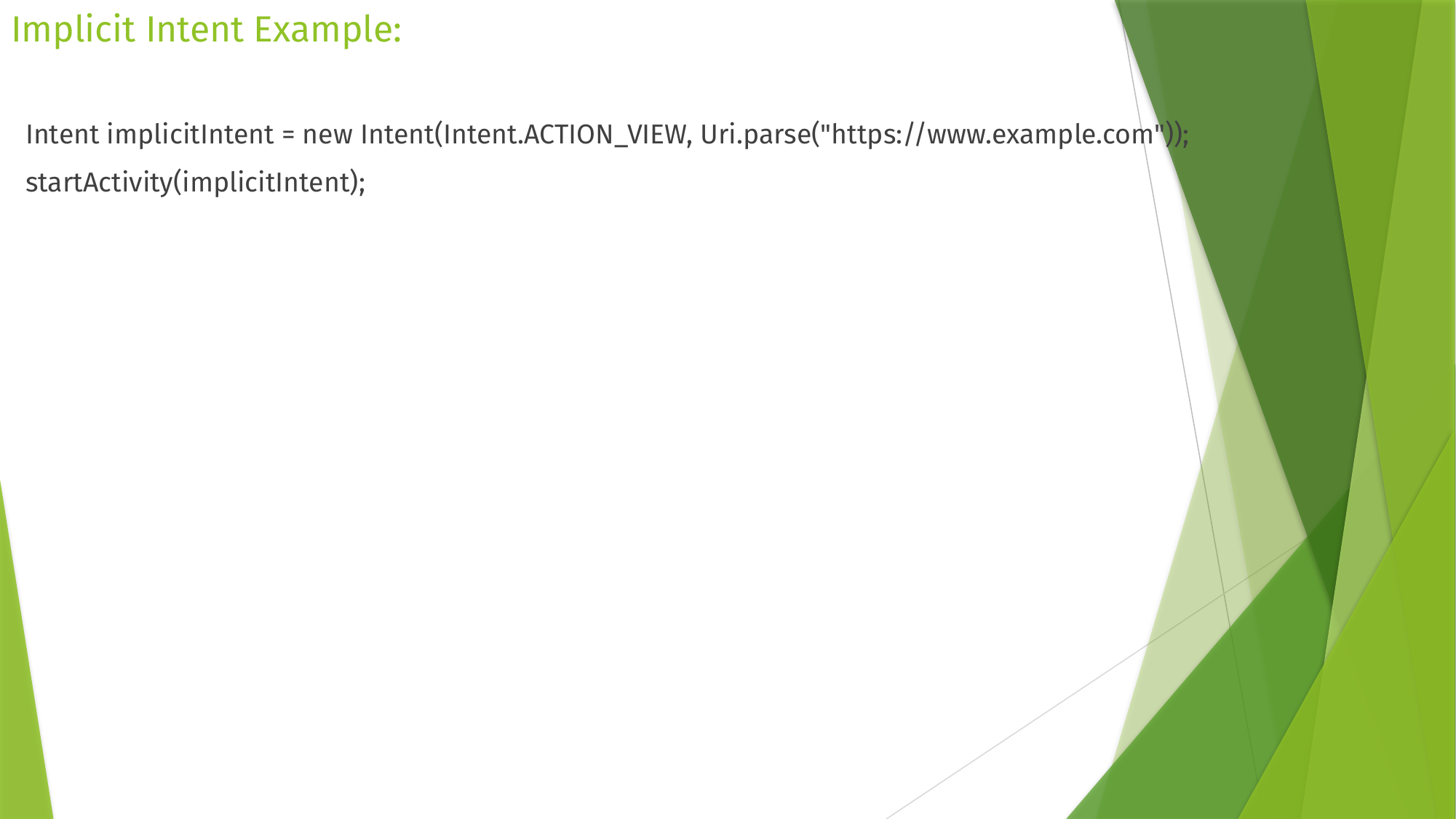

# Implicit Intent Example:

Intent implicitIntent = new Intent(Intent.ACTION_VIEW, Uri.parse("https://www.example.com"));
startActivity(implicitIntent);